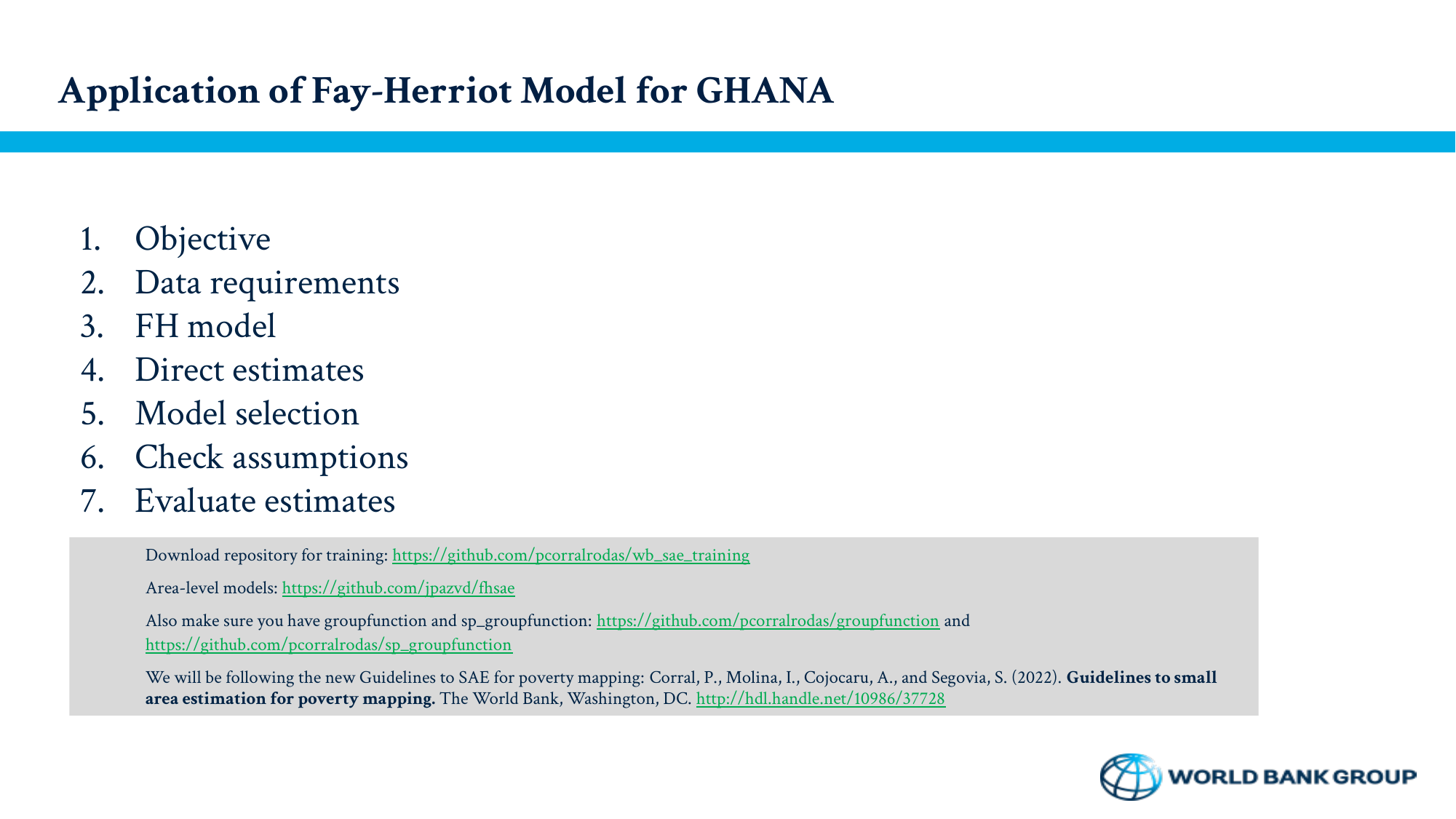

# Application of Fay-Herriot Model for GHANA

Objective
Data requirements
FH model
Direct estimates
Model selection
Check assumptions
Evaluate estimates
Download repository for training: https://github.com/pcorralrodas/wb_sae_training
Area-level models: https://github.com/jpazvd/fhsae
Also make sure you have groupfunction and sp_groupfunction: https://github.com/pcorralrodas/groupfunction and https://github.com/pcorralrodas/sp_groupfunction
We will be following the new Guidelines to SAE for poverty mapping: Corral, P., Molina, I., Cojocaru, A., and Segovia, S. (2022). Guidelines to small area estimation for poverty mapping. The World Bank, Washington, DC. http://hdl.handle.net/10986/37728